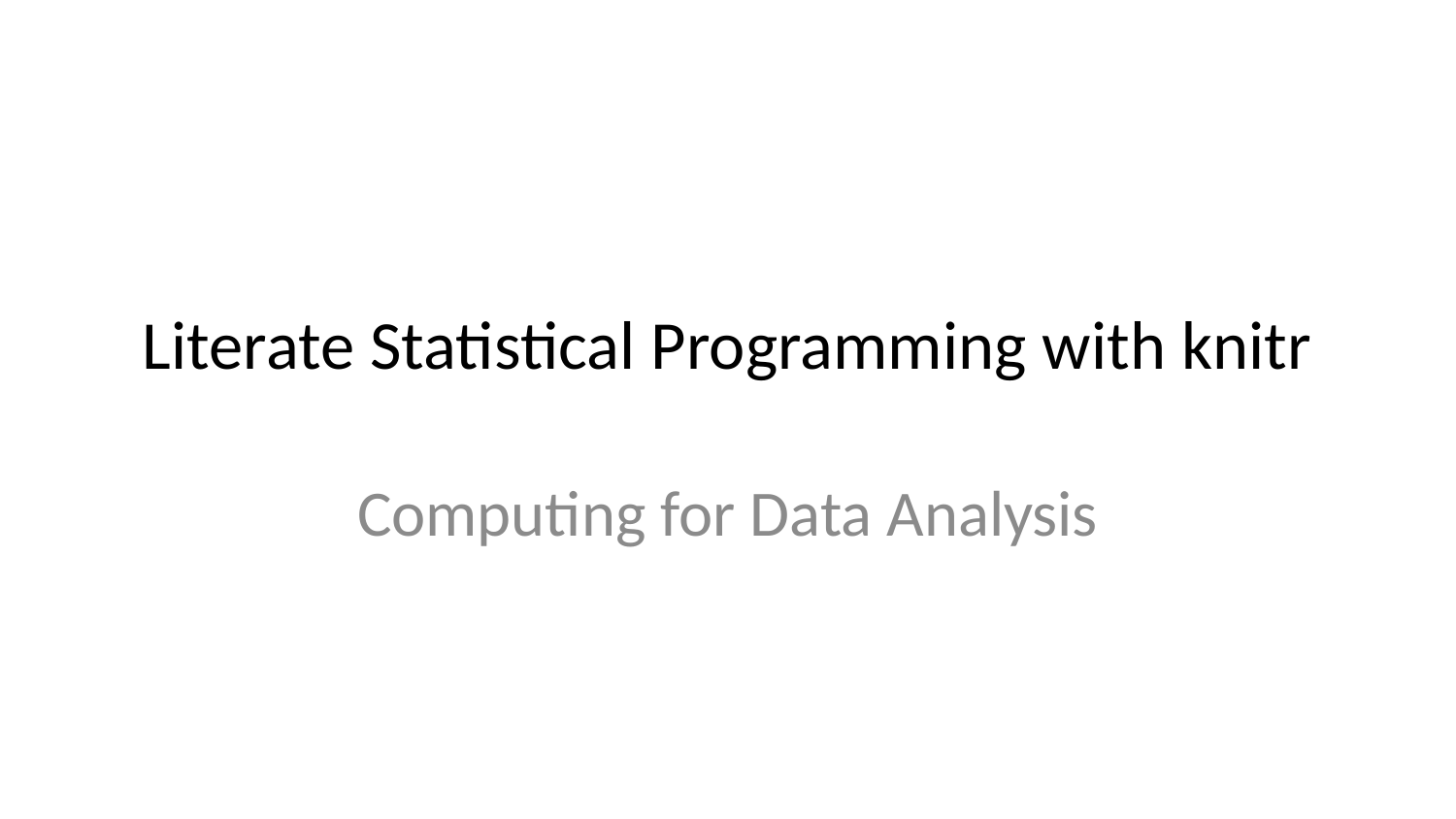

# Literate Statistical Programming with knitr
Computing for Data Analysis